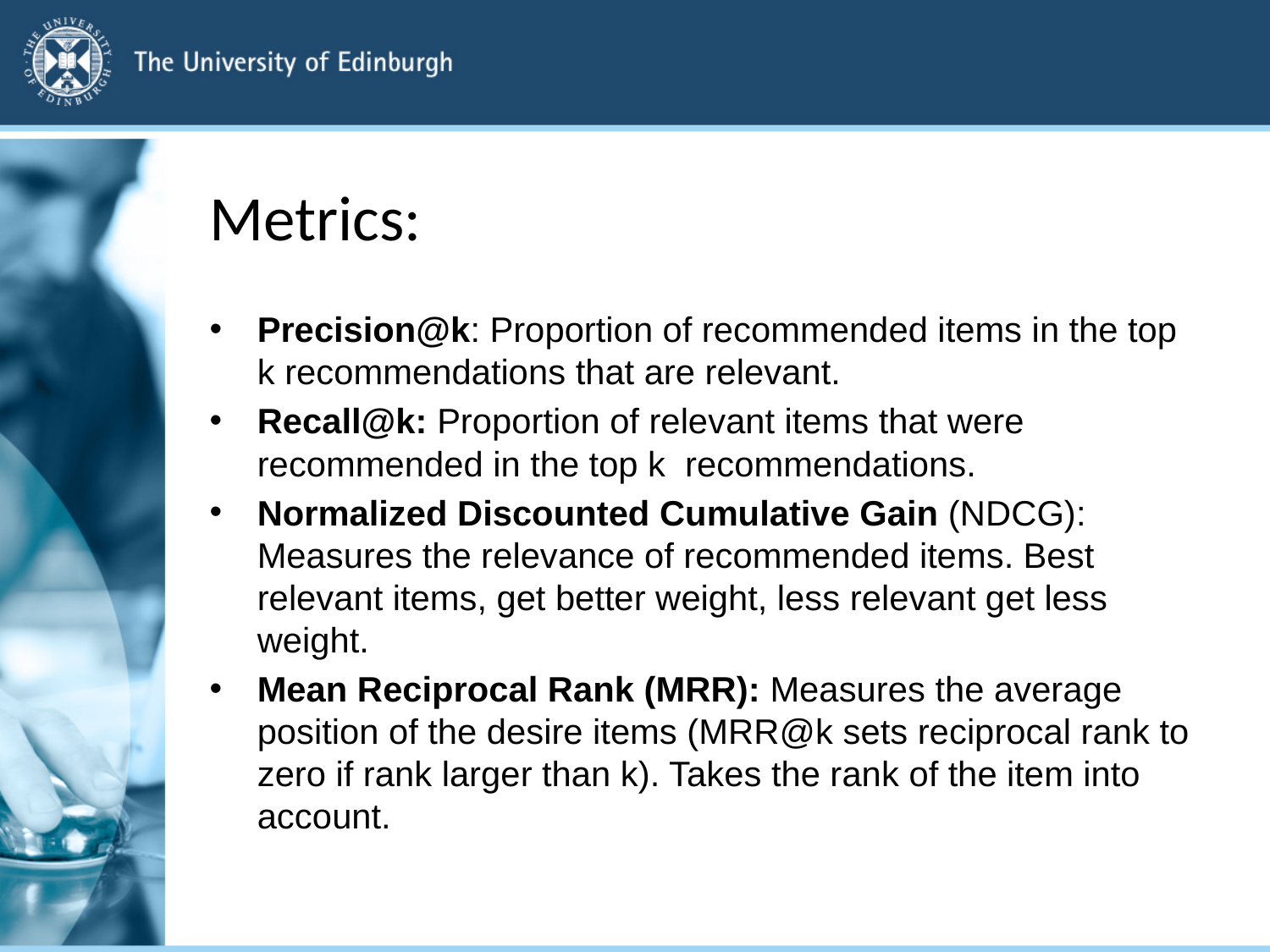

# Metrics:
Precision@k: Proportion of recommended items in the top k recommendations that are relevant.
Recall@k: Proportion of relevant items that were recommended in the top k  recommendations.
Normalized Discounted Cumulative Gain (NDCG): Measures the relevance of recommended items. Best relevant items, get better weight, less relevant get less weight.
Mean Reciprocal Rank (MRR): Measures the average position of the desire items (MRR@k sets reciprocal rank to zero if rank larger than k). Takes the rank of the item into account.